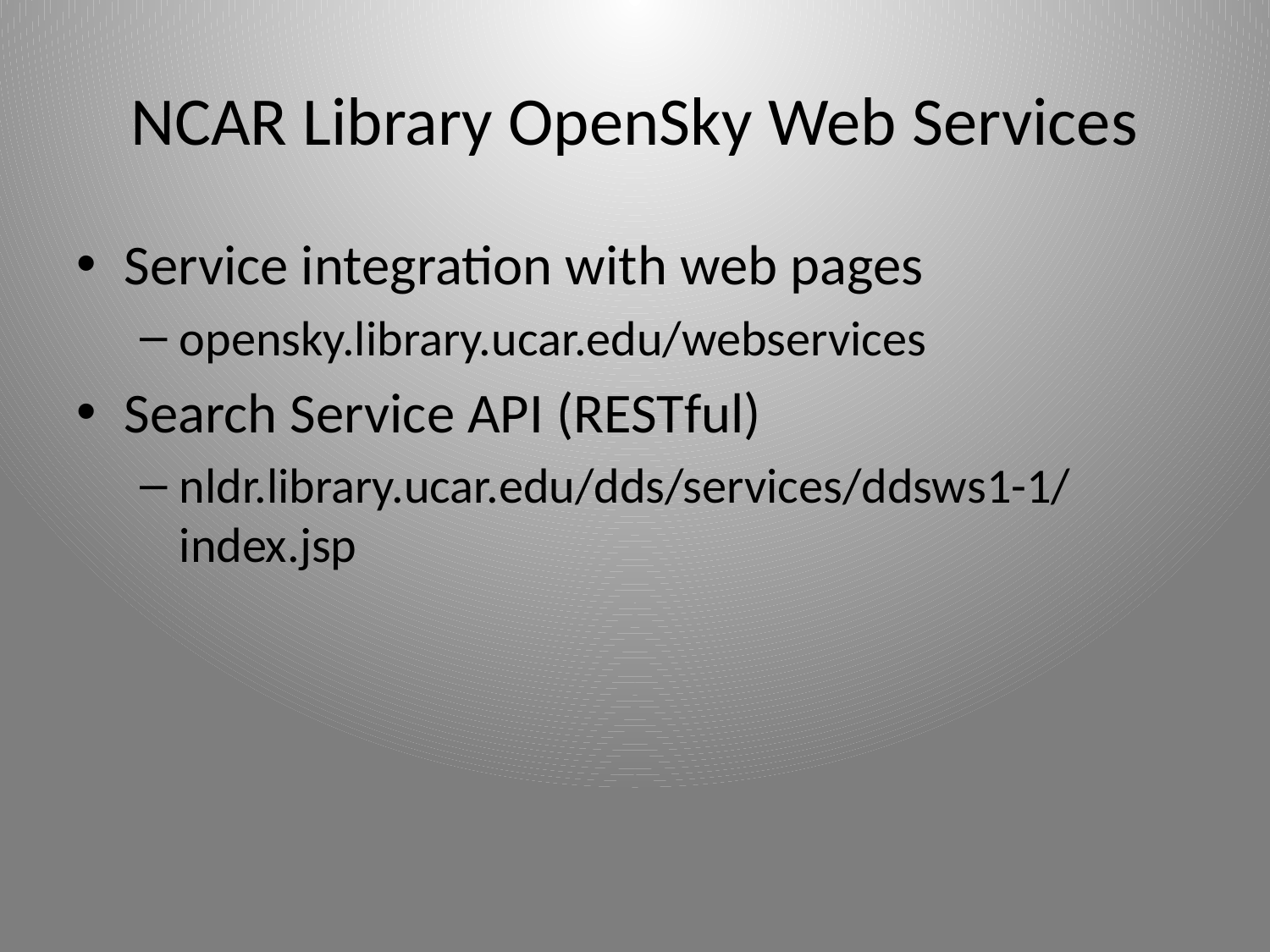

# NCAR Library OpenSky Web Services
Service integration with web pages
opensky.library.ucar.edu/webservices
Search Service API (RESTful)
nldr.library.ucar.edu/dds/services/ddsws1-1/index.jsp